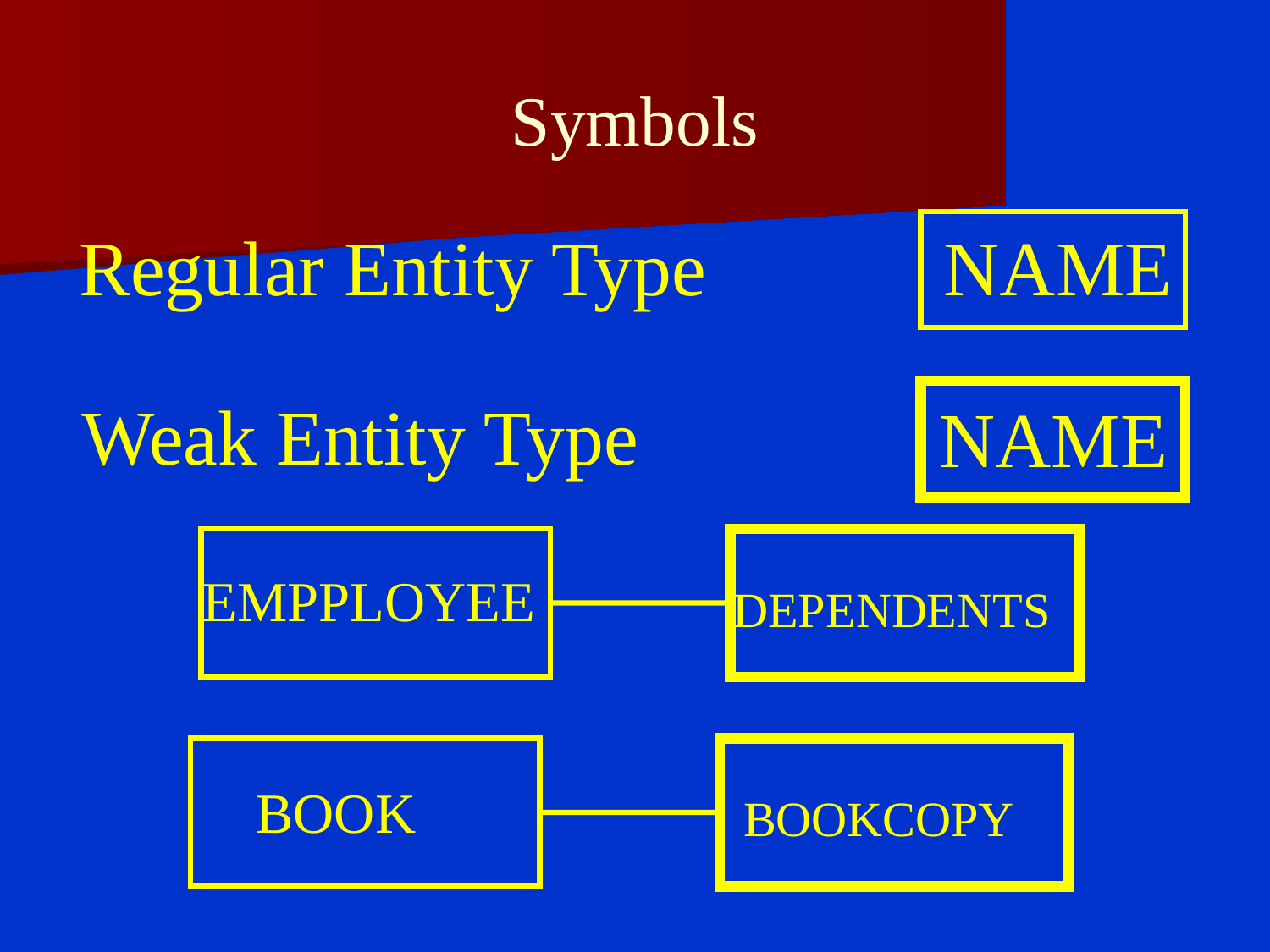

# Symbols

Regular Entity Type
NAME

Weak Entity Type
NAME

EMPPLOYEE
DEPENDENTS

BOOK
BOOKCOPY